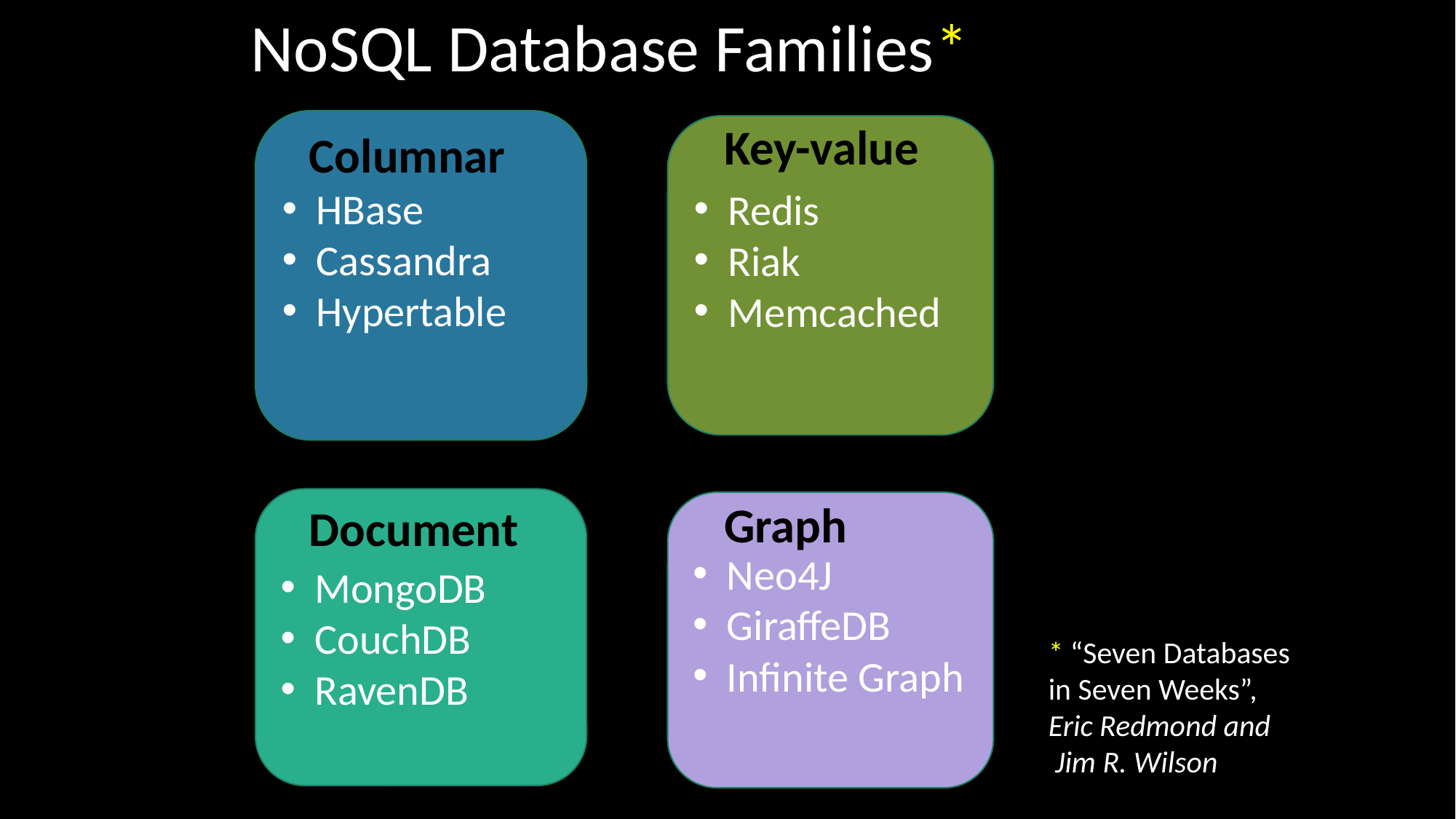

NoSQL Database Families*
HBase
Cassandra
Hypertable

Key-value
Redis
Riak
Memcached

Columnar
Graph
MongoDB
CouchDB
RavenDB
Neo4J
GiraffeDB
Infinite Graph

Document
* “Seven Databases in Seven Weeks”,
Eric Redmond and
 Jim R. Wilson